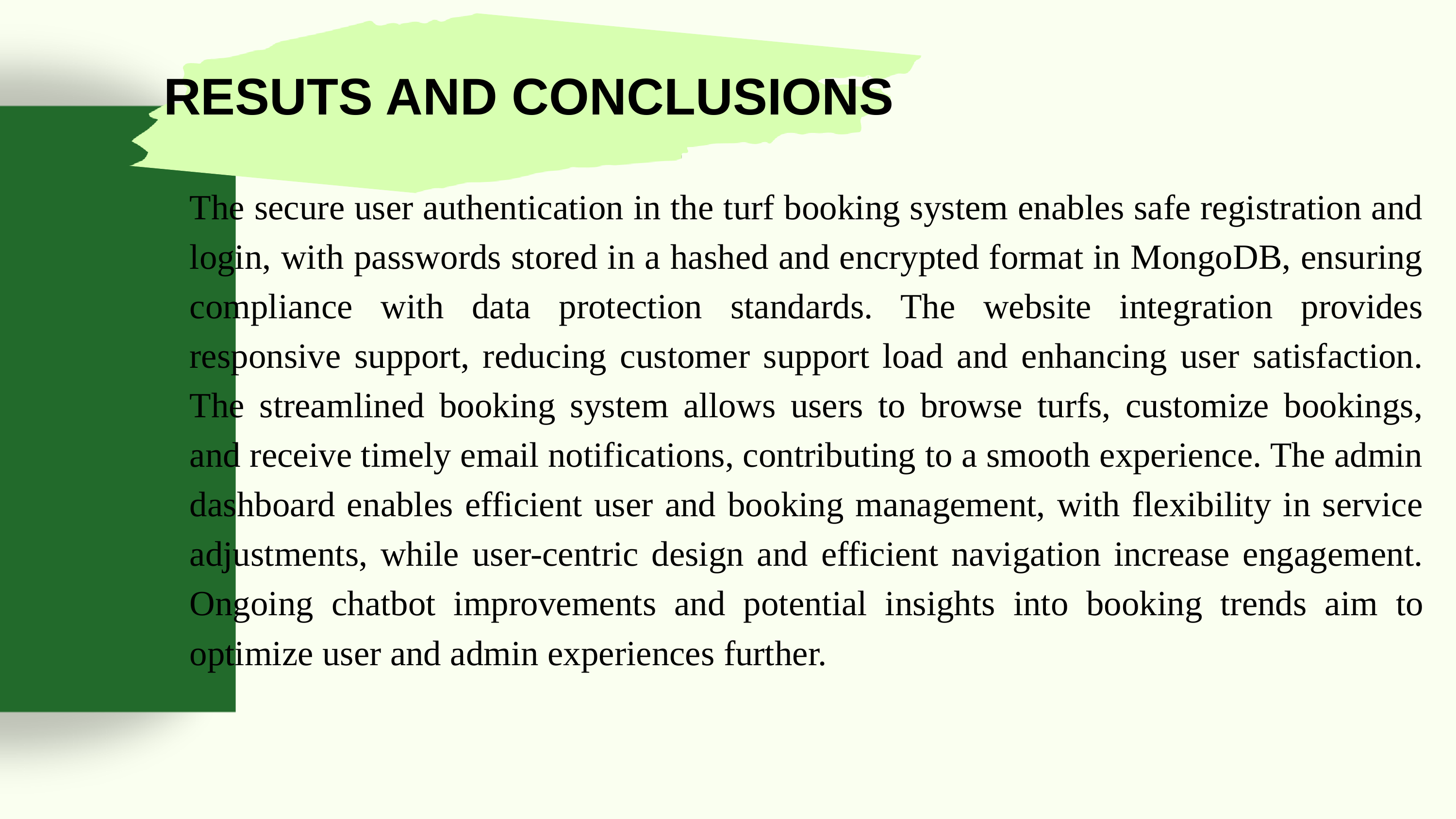

RESUTS AND CONCLUSIONS

The secure user authentication in the turf booking system enables safe registration and login, with passwords stored in a hashed and encrypted format in MongoDB, ensuring compliance with data protection standards. The website integration provides responsive support, reducing customer support load and enhancing user satisfaction. The streamlined booking system allows users to browse turfs, customize bookings, and receive timely email notifications, contributing to a smooth experience. The admin dashboard enables efficient user and booking management, with flexibility in service adjustments, while user-centric design and efficient navigation increase engagement. Ongoing chatbot improvements and potential insights into booking trends aim to optimize user and admin experiences further.